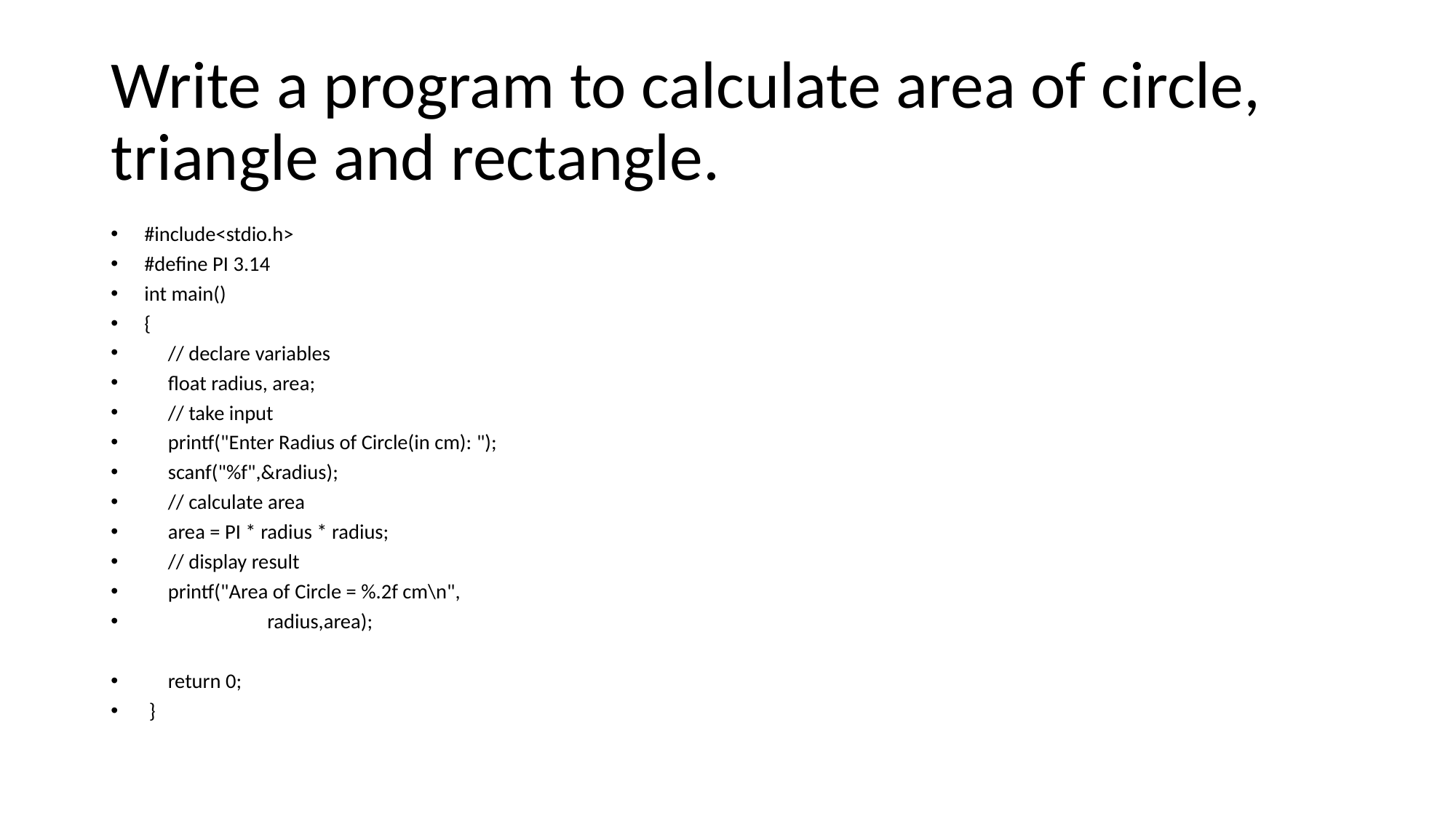

# Write a program to calculate area of circle, triangle and rectangle.
#include<stdio.h>
#define PI 3.14
int main()
{
     // declare variables
     float radius, area;
     // take input
     printf("Enter Radius of Circle(in cm): ");
     scanf("%f",&radius);
     // calculate area
     area = PI * radius * radius;
     // display result
     printf("Area of Circle = %.2f cm\n",
                          radius,area);

     return 0;
 }